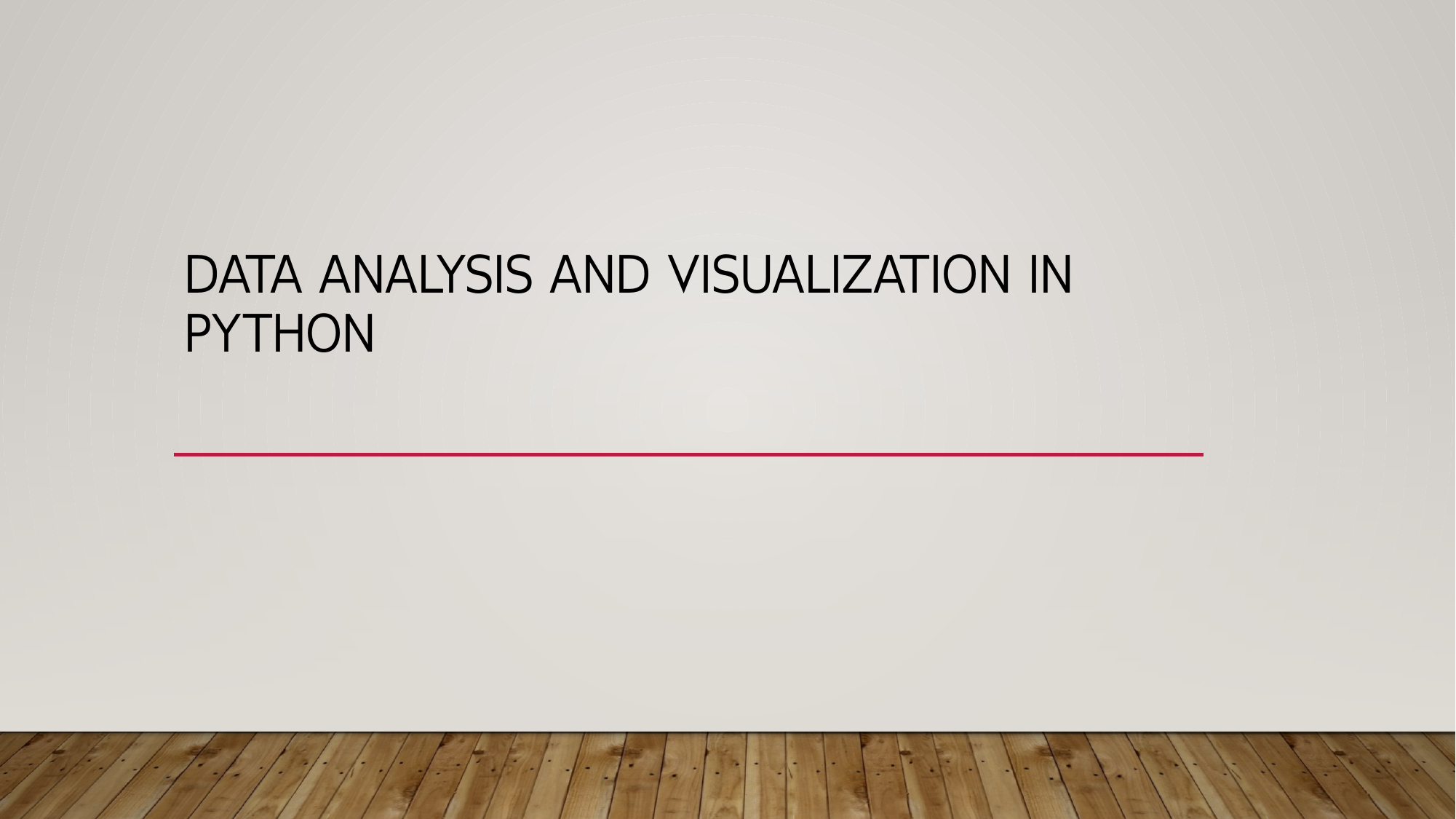

# DATA ANALYSIS AND VISUALIZATION IN PYTHON